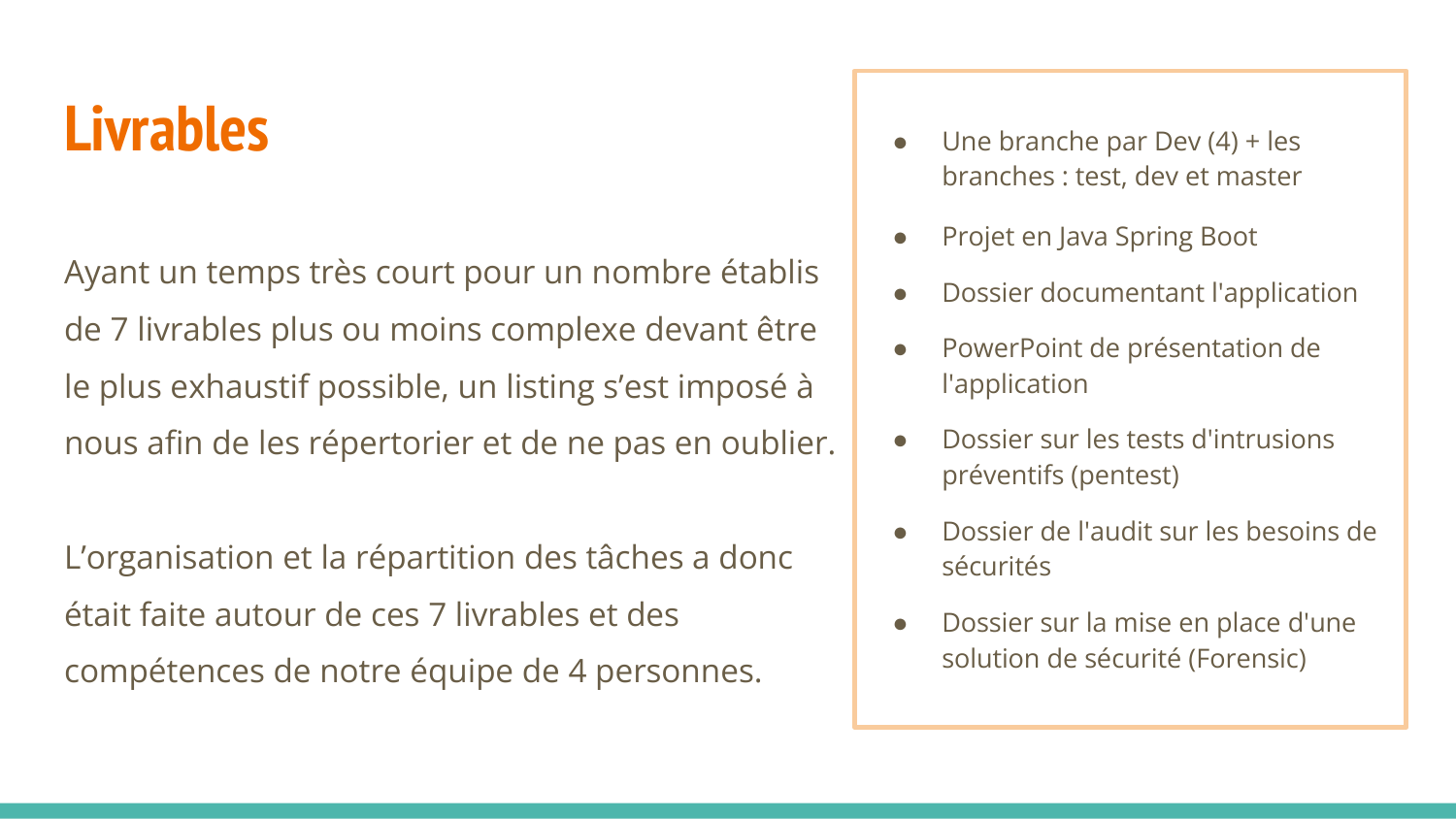

# Livrables
Une branche par Dev (4) + les branches : test, dev et master
Projet en Java Spring Boot
Dossier documentant l'application
PowerPoint de présentation de l'application
Dossier sur les tests d'intrusions préventifs (pentest)
Dossier de l'audit sur les besoins de sécurités
Dossier sur la mise en place d'une solution de sécurité (Forensic)
Ayant un temps très court pour un nombre établis de 7 livrables plus ou moins complexe devant être le plus exhaustif possible, un listing s’est imposé à nous afin de les répertorier et de ne pas en oublier.

L’organisation et la répartition des tâches a donc était faite autour de ces 7 livrables et des compétences de notre équipe de 4 personnes.